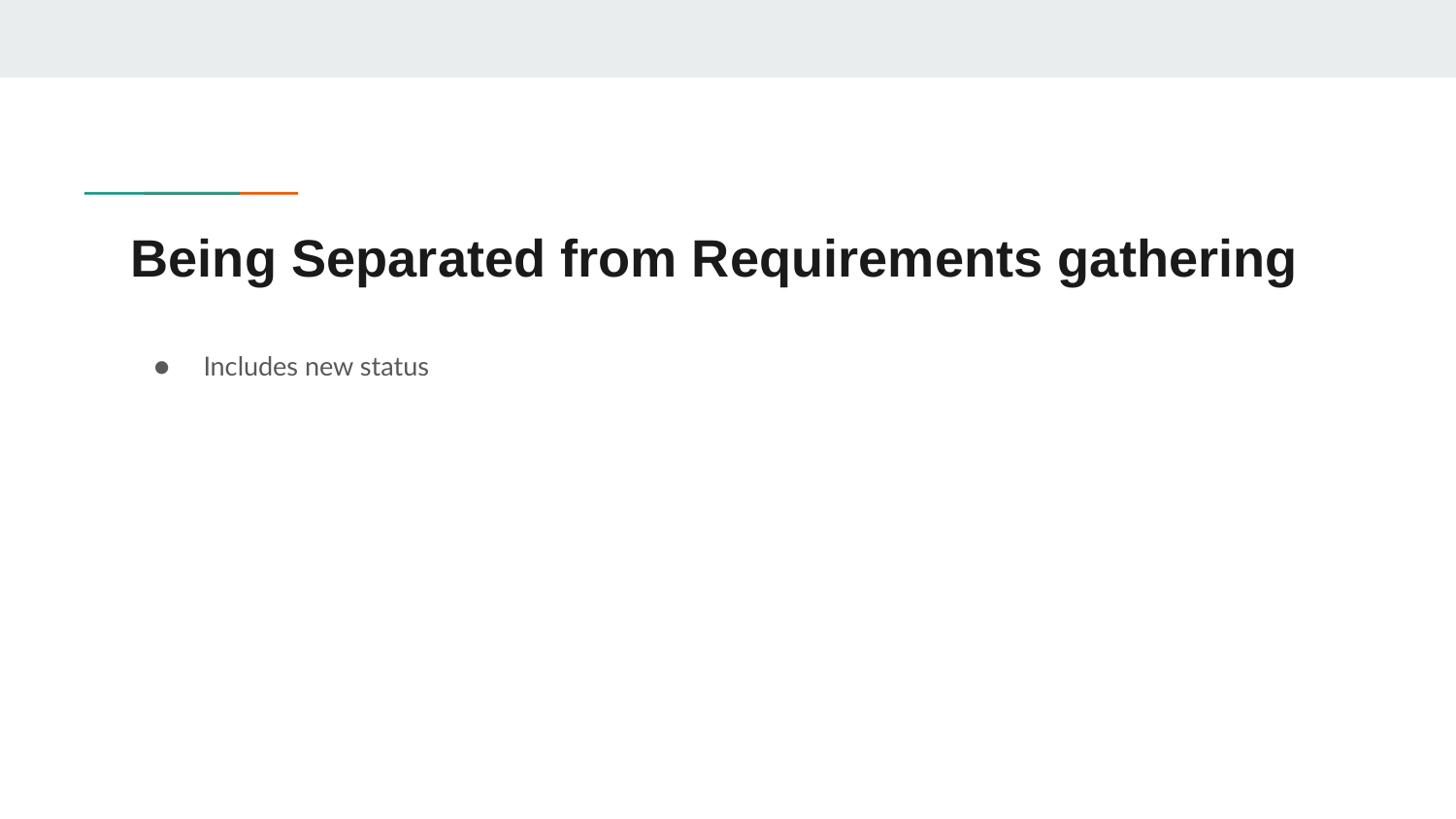

# Being Separated from Requirements gathering
Includes new status